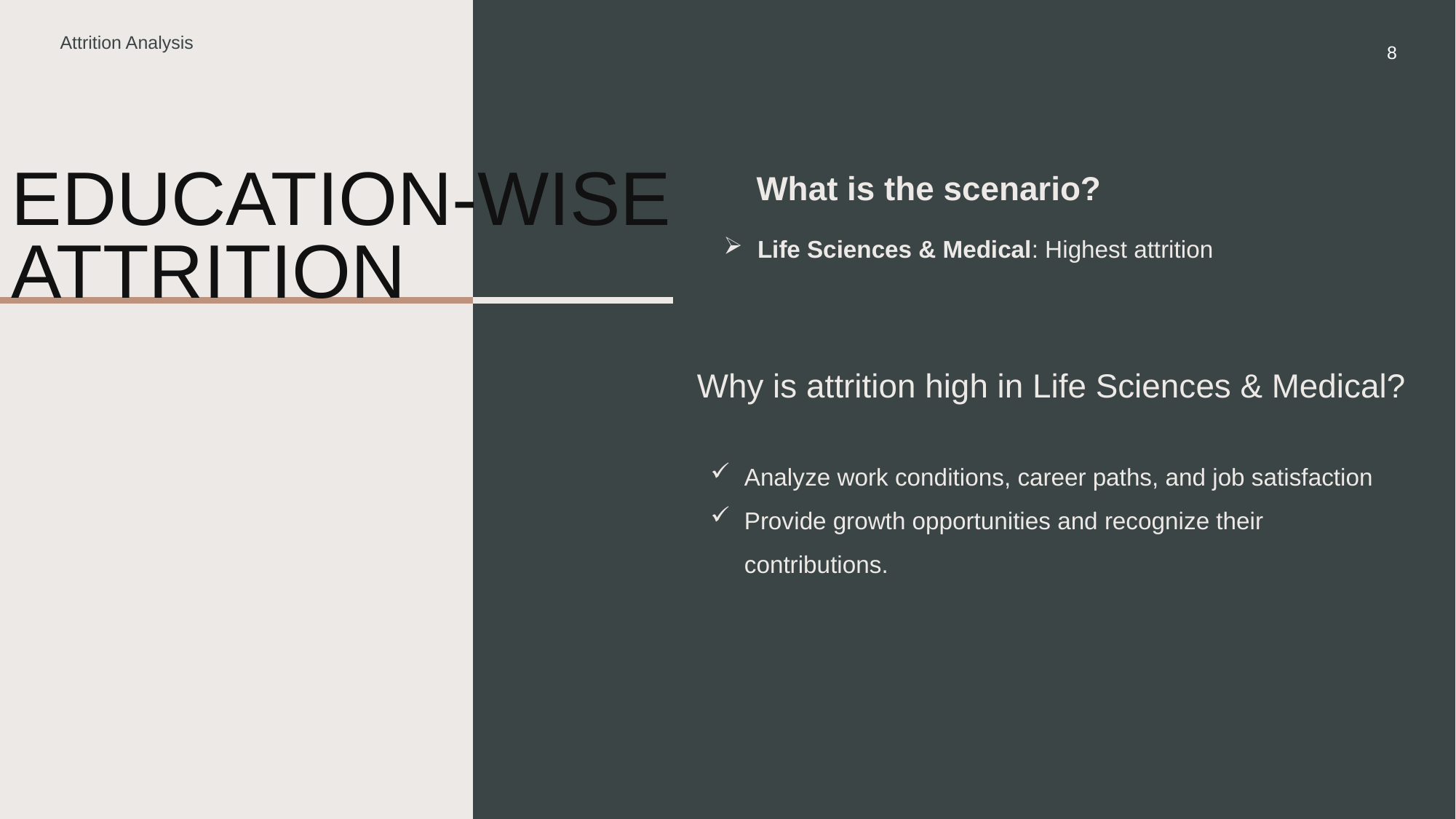

Attrition Analysis

8
What is the scenario?
# Education-wise Attrition

Life Sciences & Medical: Highest attrition

Why is attrition high in Life Sciences & Medical?
Analyze work conditions, career paths, and job satisfaction
Provide growth opportunities and recognize their contributions.